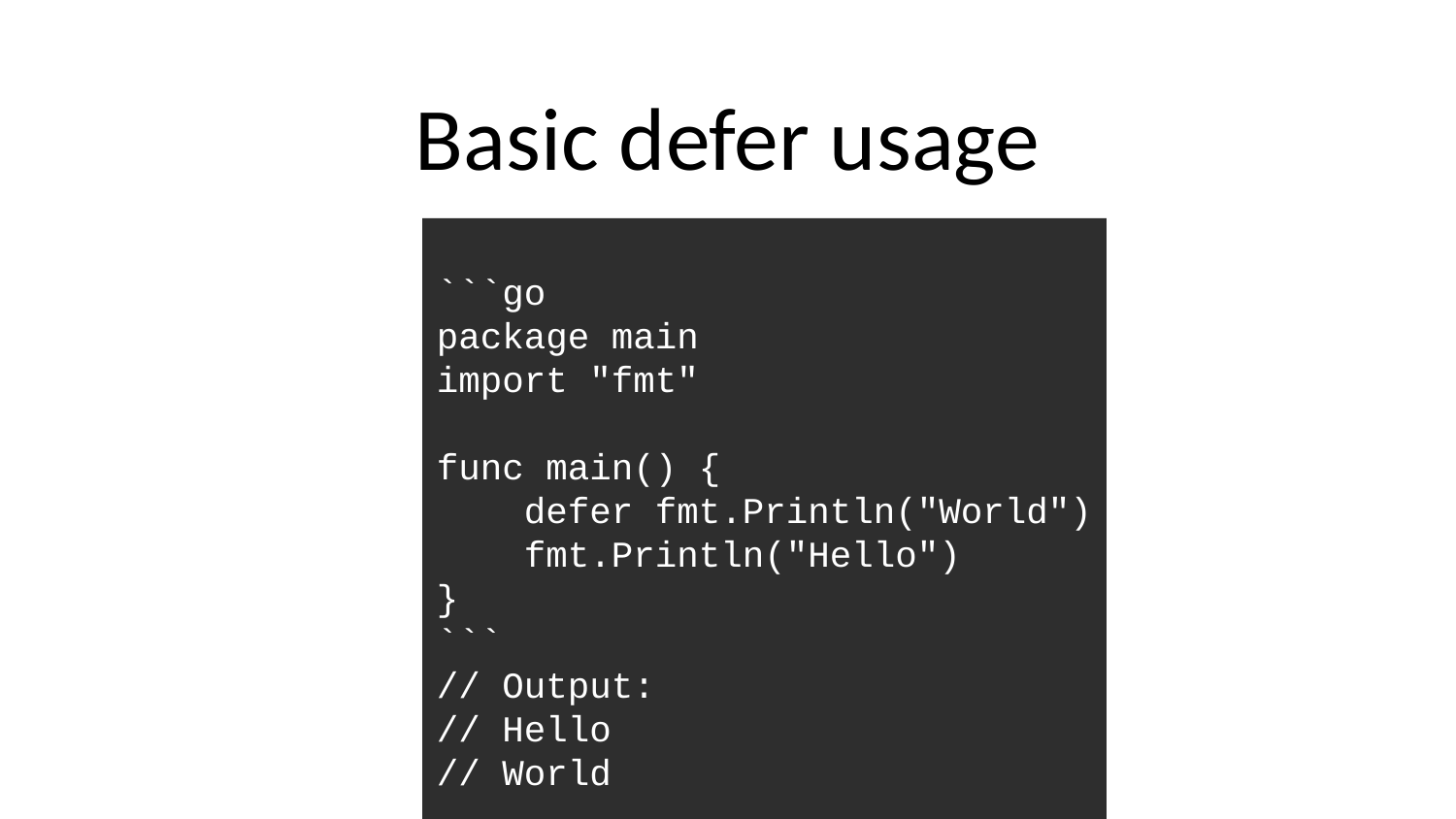

# Basic defer usage

```go
package main
import "fmt"
func main() {
    defer fmt.Println("World")
    fmt.Println("Hello")
}
```
// Output:
// Hello
// World